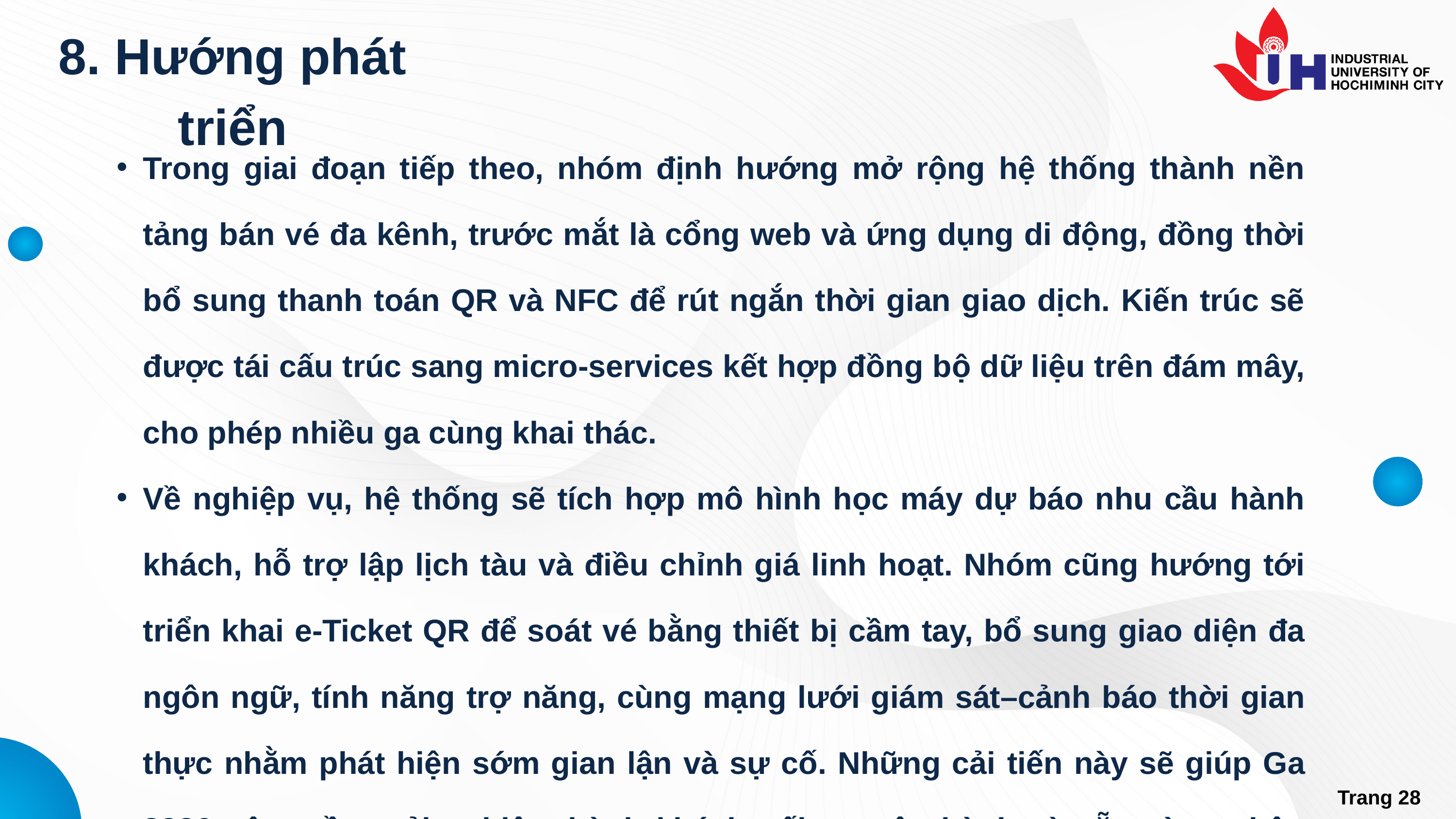

8. Hướng phát triển
Trong giai đoạn tiếp theo, nhóm định hướng mở rộng hệ thống thành nền tảng bán vé đa kênh, trước mắt là cổng web và ứng dụng di động, đồng thời bổ sung thanh toán QR và NFC để rút ngắn thời gian giao dịch. Kiến trúc sẽ được tái cấu trúc sang micro-services kết hợp đồng bộ dữ liệu trên đám mây, cho phép nhiều ga cùng khai thác.
Về nghiệp vụ, hệ thống sẽ tích hợp mô hình học máy dự báo nhu cầu hành khách, hỗ trợ lập lịch tàu và điều chỉnh giá linh hoạt. Nhóm cũng hướng tới triển khai e-Ticket QR để soát vé bằng thiết bị cầm tay, bổ sung giao diện đa ngôn ngữ, tính năng trợ năng, cùng mạng lưới giám sát–cảnh báo thời gian thực nhằm phát hiện sớm gian lận và sự cố. Những cải tiến này sẽ giúp Ga 8386 nâng tầm trải nghiệm hành khách, tối ưu vận hành và sẵn sàng nhân rộng trên toàn hệ thống đường sắt.

Trang 28